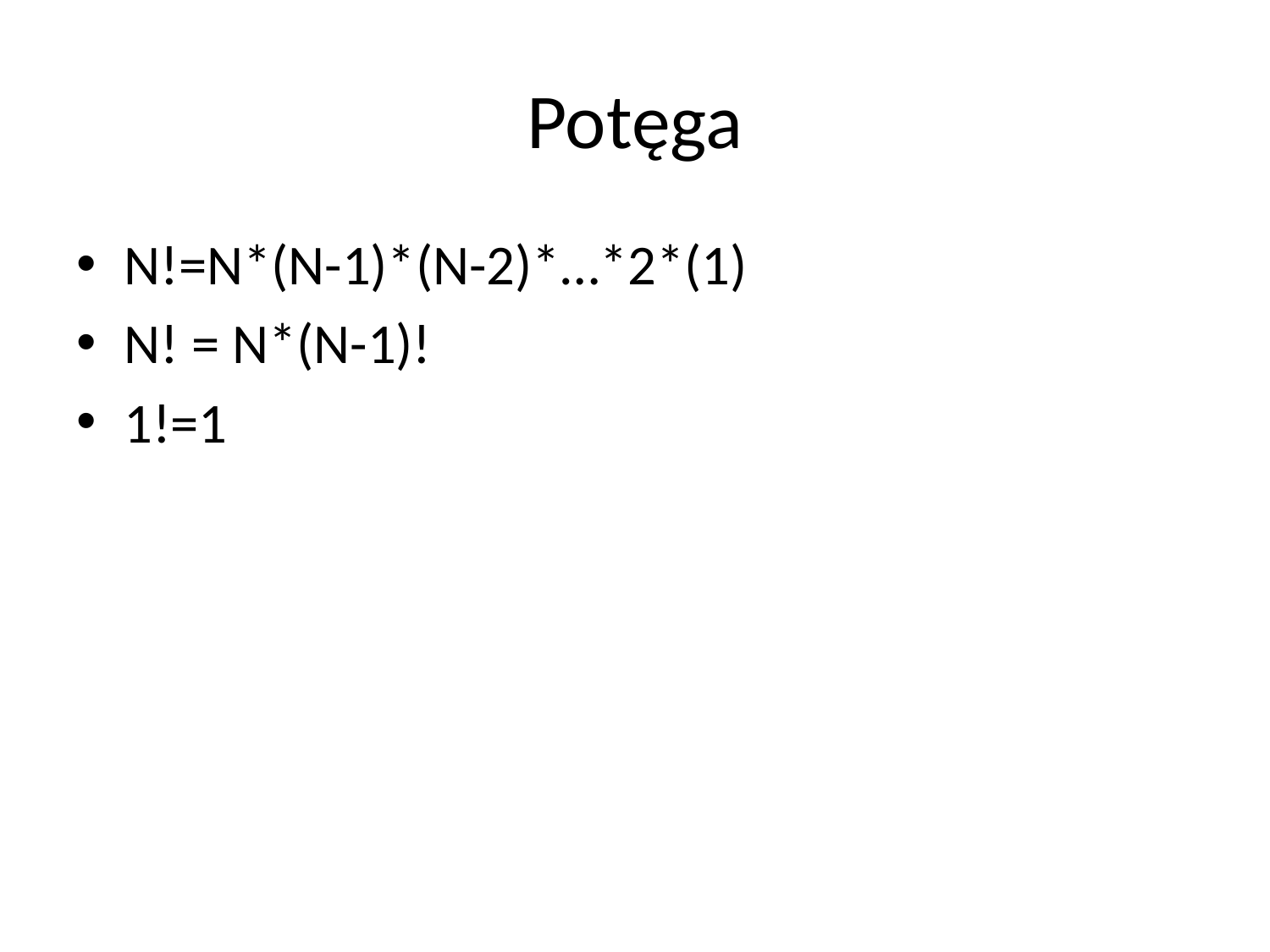

# Potęga
N!=N*(N-1)*(N-2)*…*2*(1)
N! = N*(N-1)!
1!=1